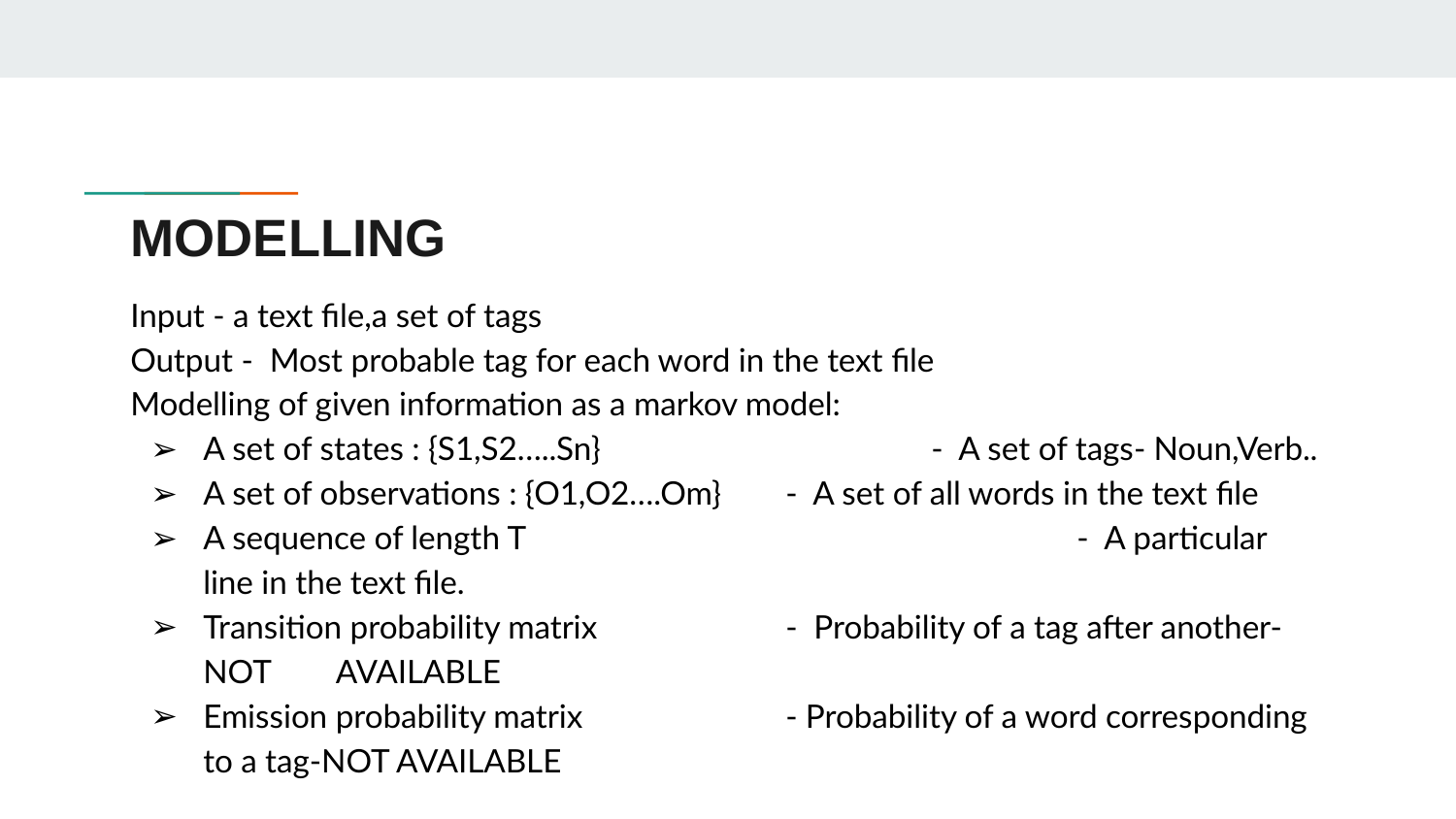

# MODELLING
Input - a text file,a set of tags
Output -  Most probable tag for each word in the text file
Modelling of given information as a markov model:
A set of states : {S1,S2…..Sn}  			-  A set of tags- Noun,Verb..
A set of observations : {O1,O2….Om} 	-  A set of all words in the text file
A sequence of length T				-  A particular line in the text file.
Transition probability matrix 		-  Probability of a tag after another-NOT        AVAILABLE
Emission probability matrix		- Probability of a word corresponding to a tag-NOT AVAILABLE